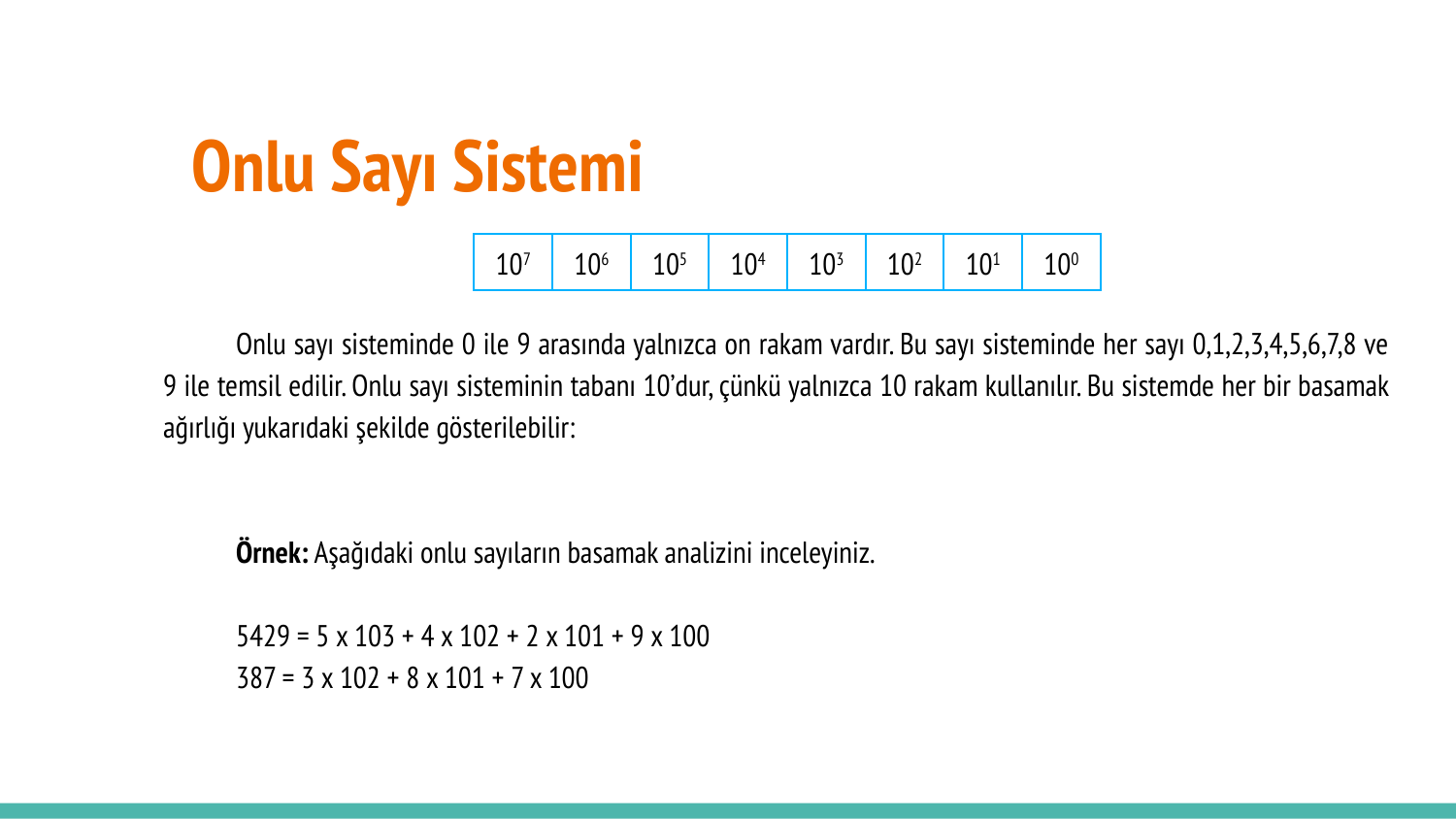

# Onlu Sayı Sistemi

Onlu sayı sisteminde 0 ile 9 arasında yalnızca on rakam vardır. Bu sayı sisteminde her sayı 0,1,2,3,4,5,6,7,8 ve 9 ile temsil edilir. Onlu sayı sisteminin tabanı 10’dur, çünkü yalnızca 10 rakam kullanılır. Bu sistemde her bir basamak ağırlığı yukarıdaki şekilde gösterilebilir:

Örnek: Aşağıdaki onlu sayıların basamak analizini inceleyiniz.

5429 = 5 x 103 + 4 x 102 + 2 x 101 + 9 x 100
387 = 3 x 102 + 8 x 101 + 7 x 100

| 107 | 106 | 105 | 104 | 103 | 102 | 101 | 100 |
| --- | --- | --- | --- | --- | --- | --- | --- |